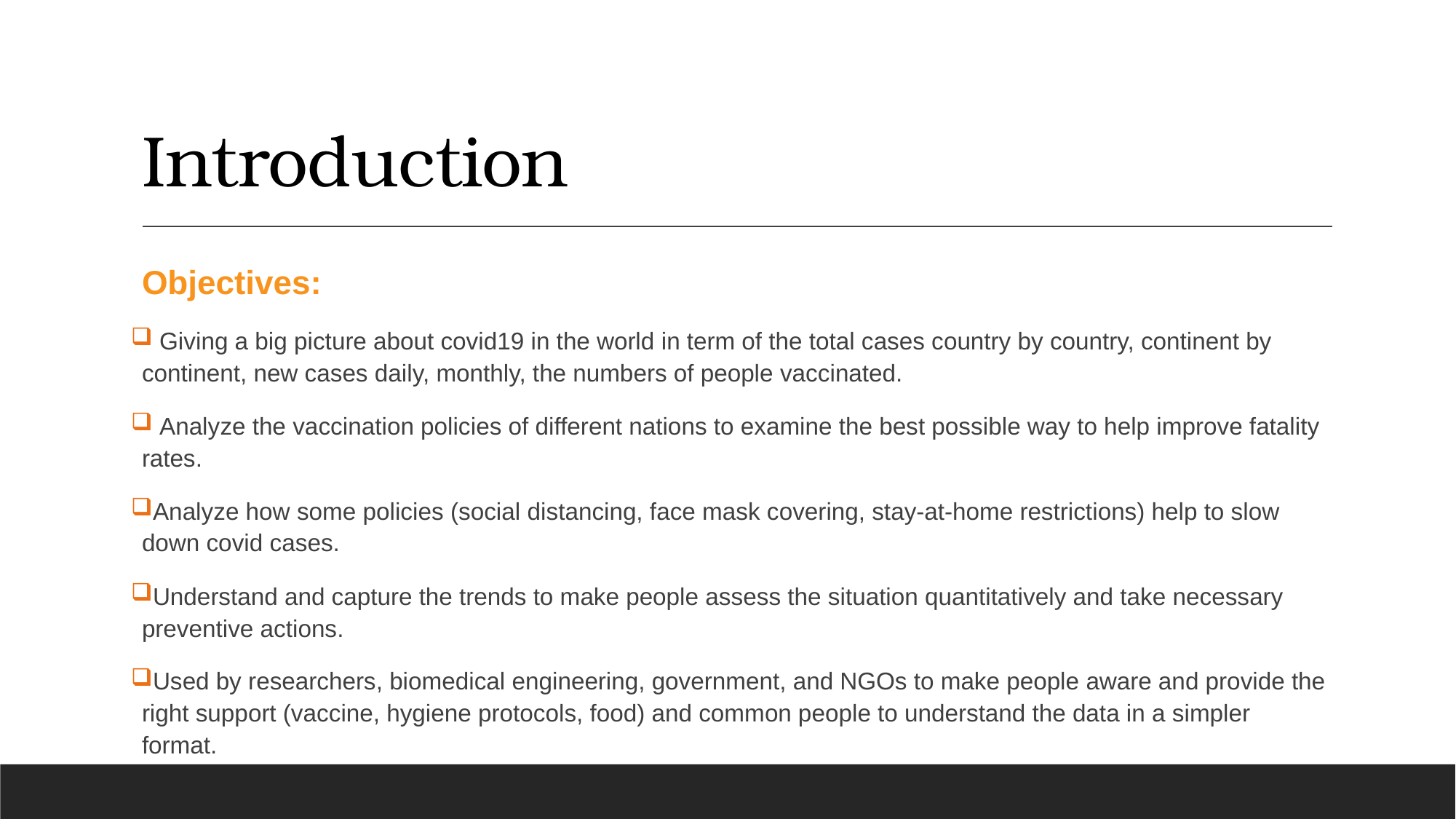

# Introduction
Objectives:
 Giving a big picture about covid19 in the world in term of the total cases country by country, continent by continent, new cases daily, monthly, the numbers of people vaccinated.
 Analyze the vaccination policies of different nations to examine the best possible way to help improve fatality rates.
Analyze how some policies (social distancing, face mask covering, stay-at-home restrictions) help to slow down covid cases.
Understand and capture the trends to make people assess the situation quantitatively and take necessary preventive actions.
Used by researchers, biomedical engineering, government, and NGOs to make people aware and provide the right support (vaccine, hygiene protocols, food) and common people to understand the data in a simpler format.